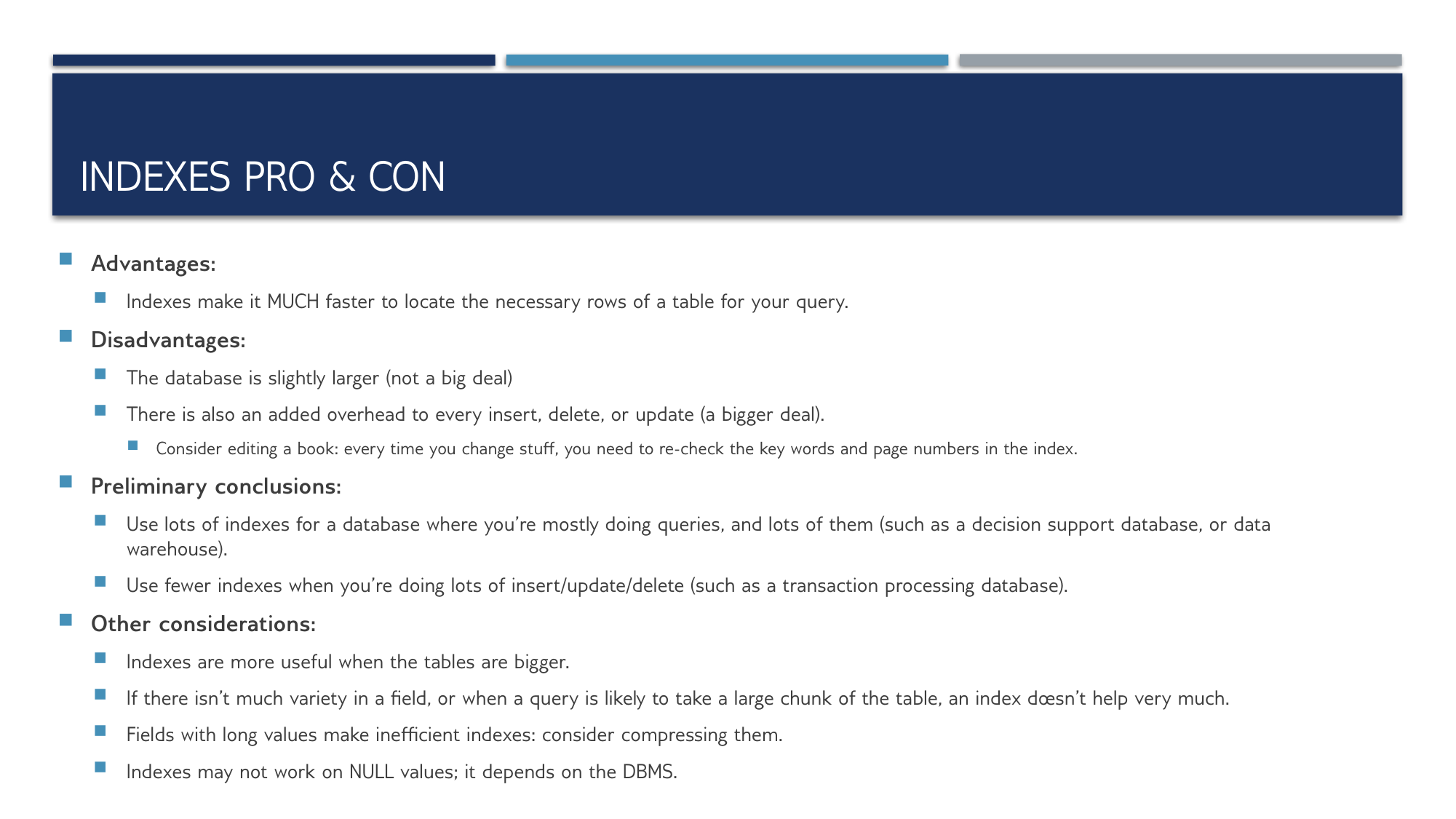

# Indexes Pro & Con
Advantages:
Indexes make it MUCH faster to locate the necessary rows of a table for your query.
Disadvantages:
The database is slightly larger (not a big deal)
There is also an added overhead to every insert, delete, or update (a bigger deal).
Consider editing a book: every time you change stuff, you need to re-check the key words and page numbers in the index.
Preliminary conclusions:
Use lots of indexes for a database where you’re mostly doing queries, and lots of them (such as a decision support database, or data warehouse).
Use fewer indexes when you’re doing lots of insert/update/delete (such as a transaction processing database).
Other considerations:
Indexes are more useful when the tables are bigger.
If there isn’t much variety in a field, or when a query is likely to take a large chunk of the table, an index doesn’t help very much.
Fields with long values make inefficient indexes: consider compressing them.
Indexes may not work on NULL values; it depends on the DBMS.